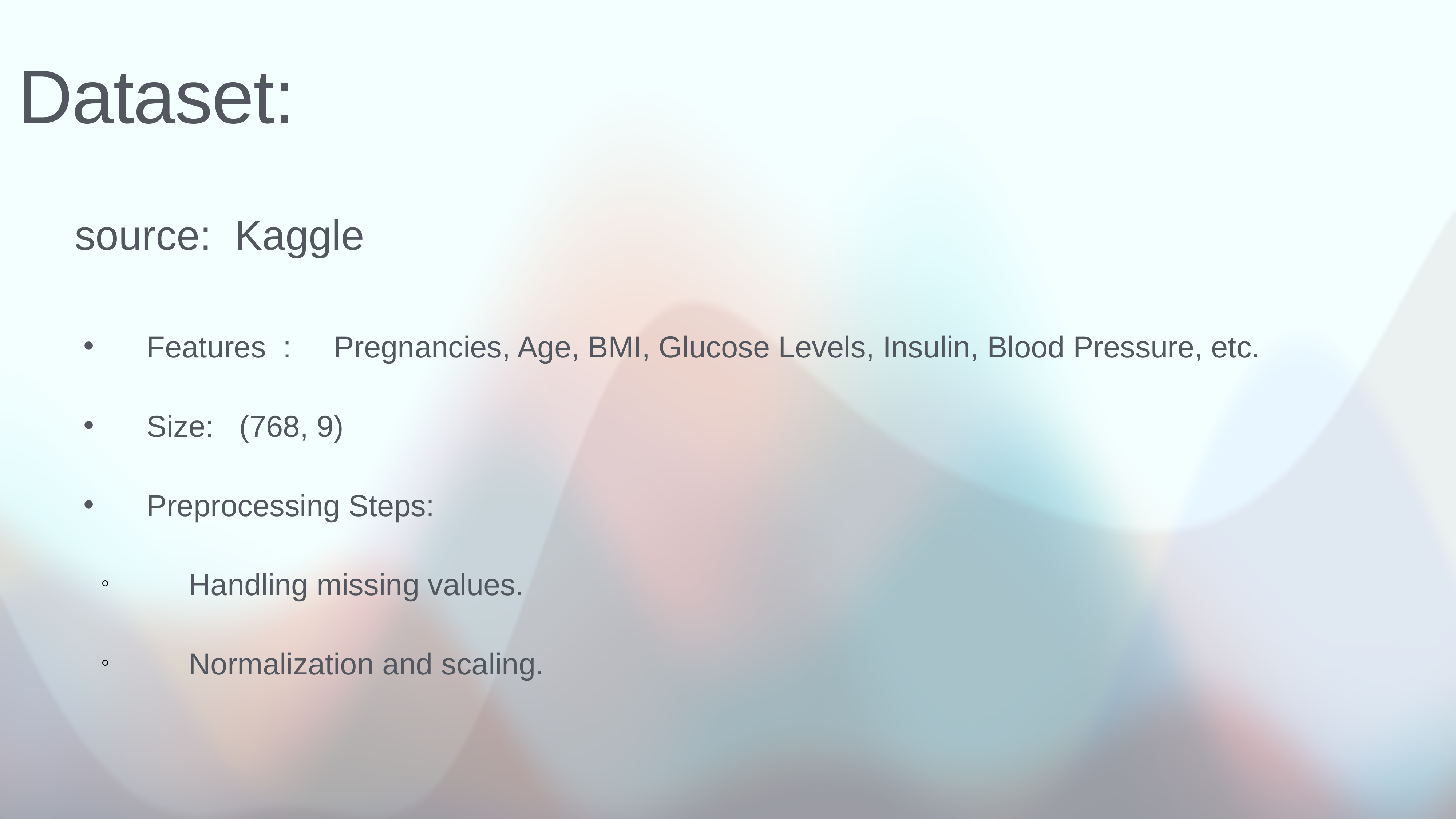

# Dataset:
source:  Kaggle
Features  :     Pregnancies, Age, BMI, Glucose Levels, Insulin, Blood Pressure, etc.
Size:   (768, 9)
Preprocessing Steps:
       Handling missing values.
       Normalization and scaling.
4